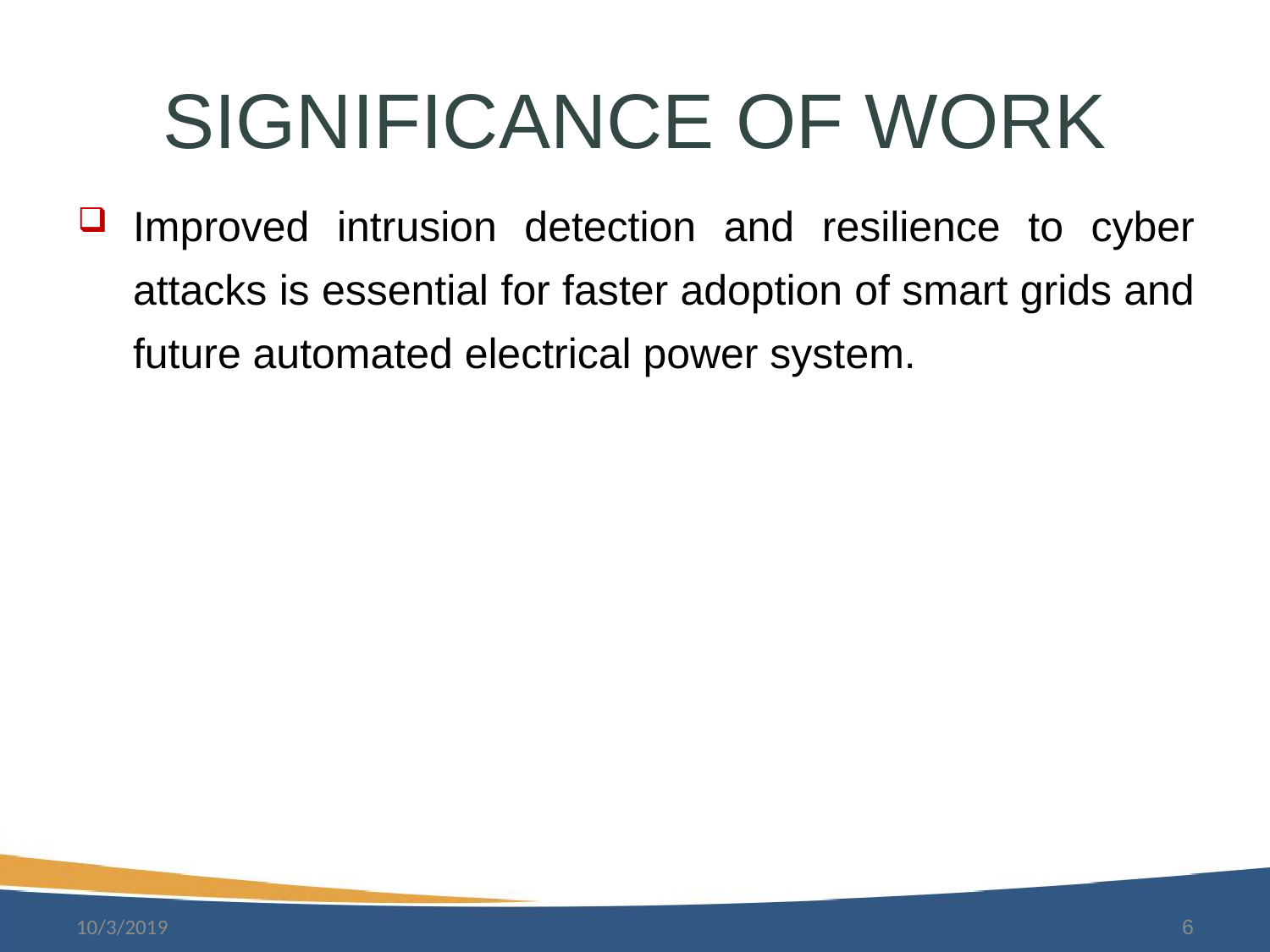

# Significance of work
Improved intrusion detection and resilience to cyber attacks is essential for faster adoption of smart grids and future automated electrical power system.

10/3/2019
6